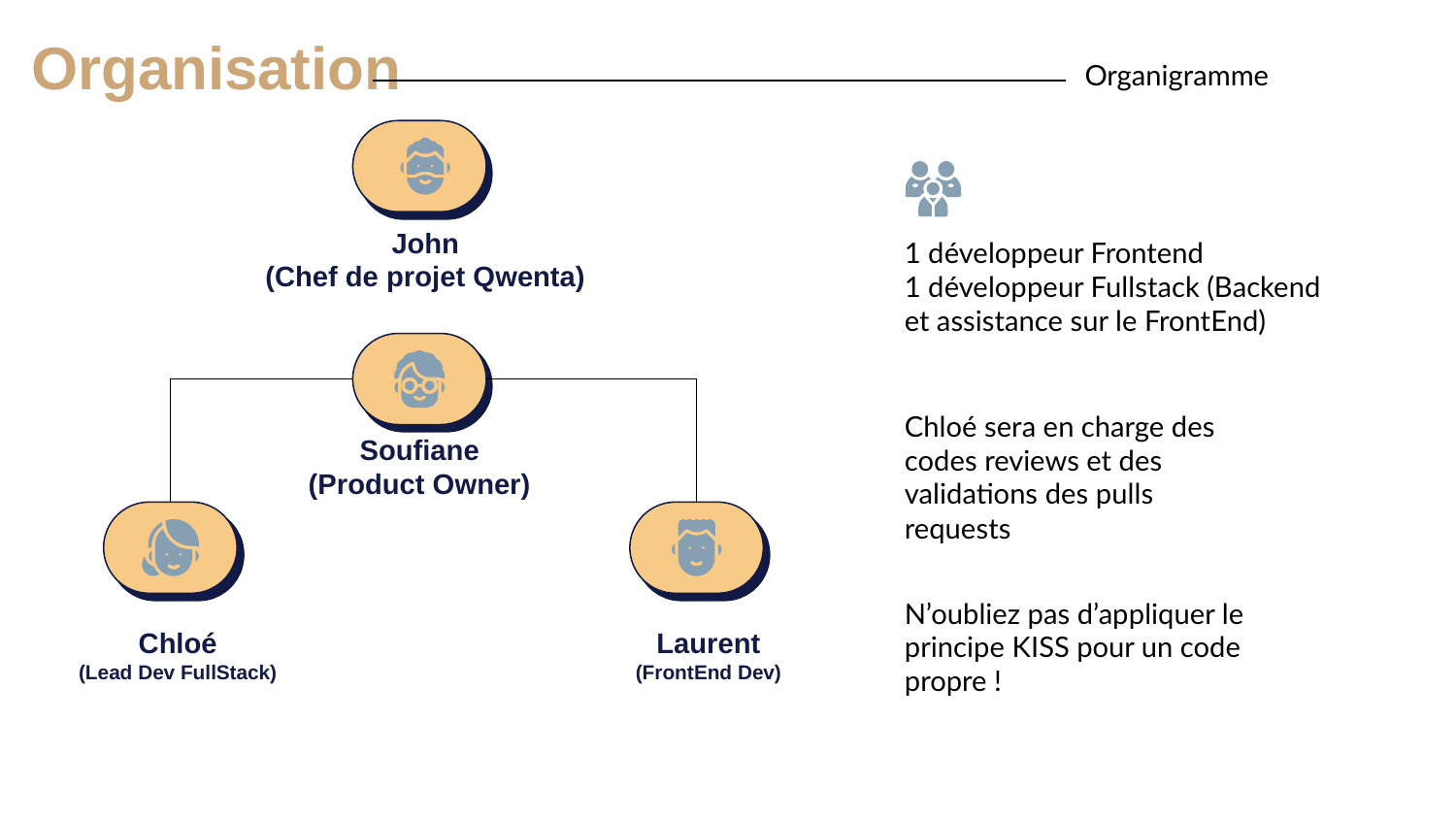

Organisation
Organigramme

1 développeur Frontend
1 développeur Fullstack (Backend et assistance sur le FrontEnd)
John
(Chef de projet Qwenta)

Chloé sera en charge des codes reviews et des validations des pulls requests
Soufiane
(Product Owner)

N’oubliez pas d’appliquer le principe KISS pour un code propre !
Chloé
(Lead Dev FullStack)
Laurent
(FrontEnd Dev)